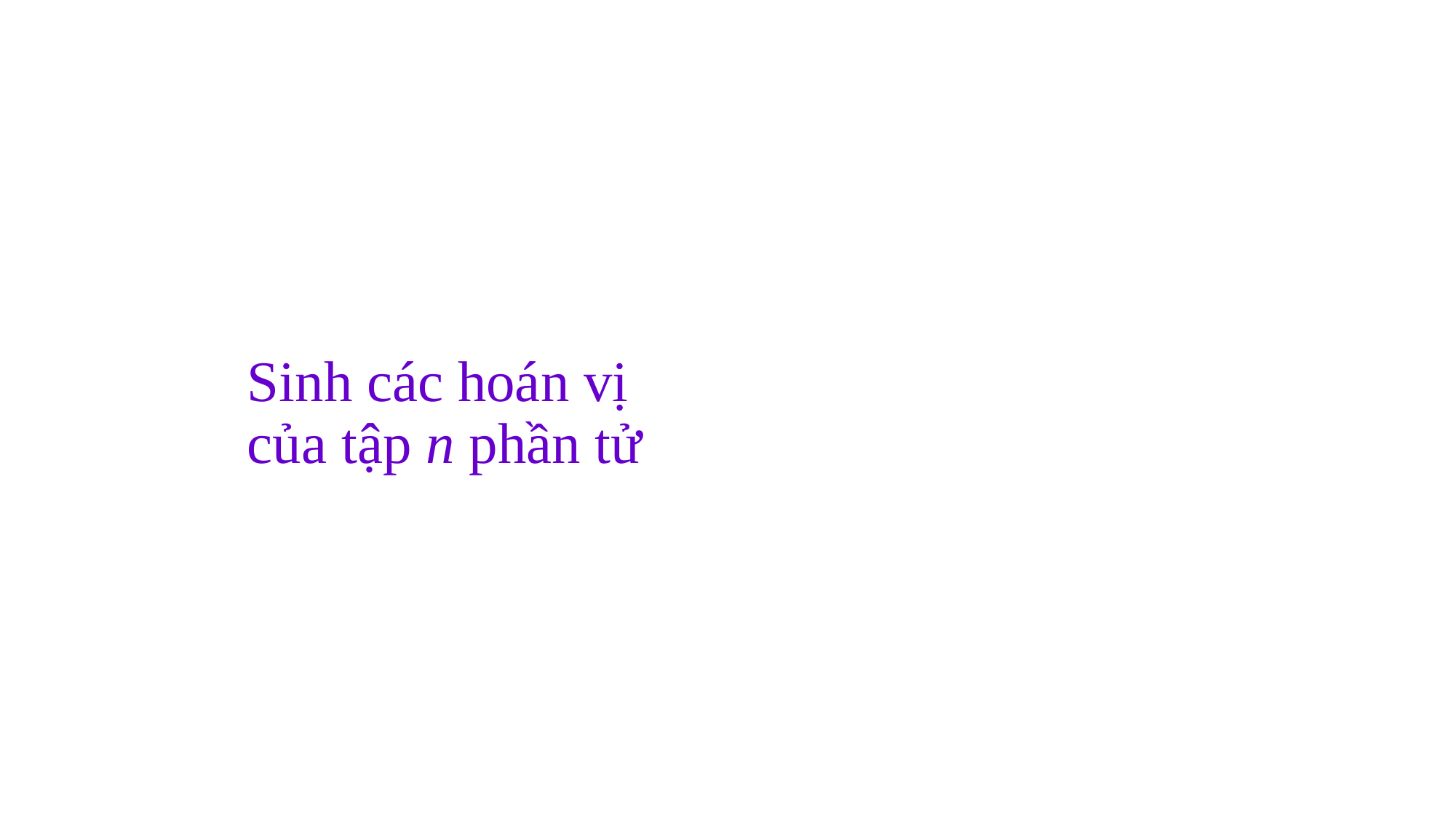

# Sinh các hoán vị của tập n phần tử